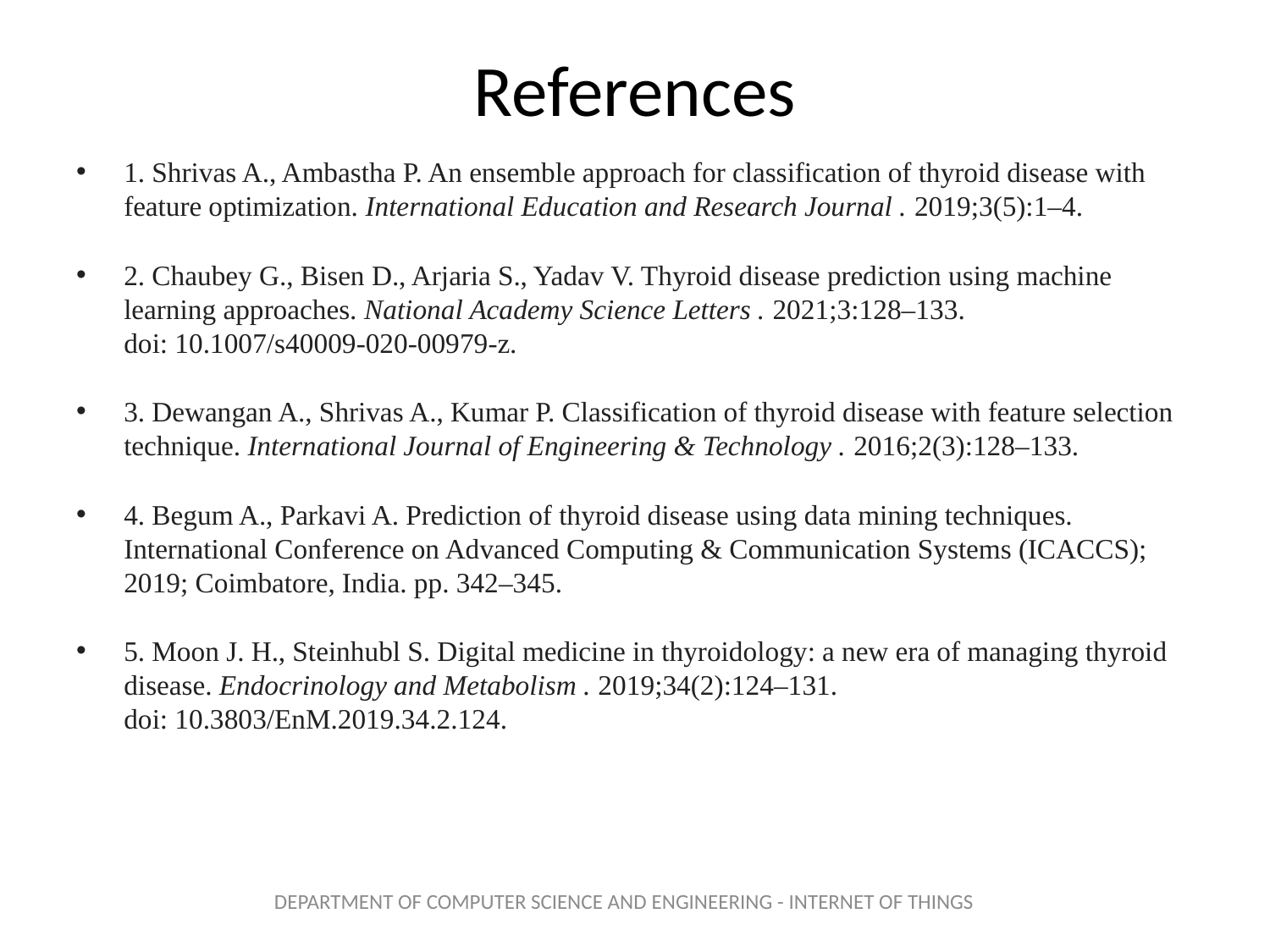

# References
1. Shrivas A., Ambastha P. An ensemble approach for classification of thyroid disease with feature optimization. International Education and Research Journal . 2019;3(5):1–4.
2. Chaubey G., Bisen D., Arjaria S., Yadav V. Thyroid disease prediction using machine learning approaches. National Academy Science Letters . 2021;3:128–133. doi: 10.1007/s40009-020-00979-z.
3. Dewangan A., Shrivas A., Kumar P. Classification of thyroid disease with feature selection technique. International Journal of Engineering & Technology . 2016;2(3):128–133.
4. Begum A., Parkavi A. Prediction of thyroid disease using data mining techniques. International Conference on Advanced Computing & Communication Systems (ICACCS); 2019; Coimbatore, India. pp. 342–345.
5. Moon J. H., Steinhubl S. Digital medicine in thyroidology: a new era of managing thyroid disease. Endocrinology and Metabolism . 2019;34(2):124–131. doi: 10.3803/EnM.2019.34.2.124.

DEPARTMENT OF COMPUTER SCIENCE AND ENGINEERING - INTERNET OF THINGS